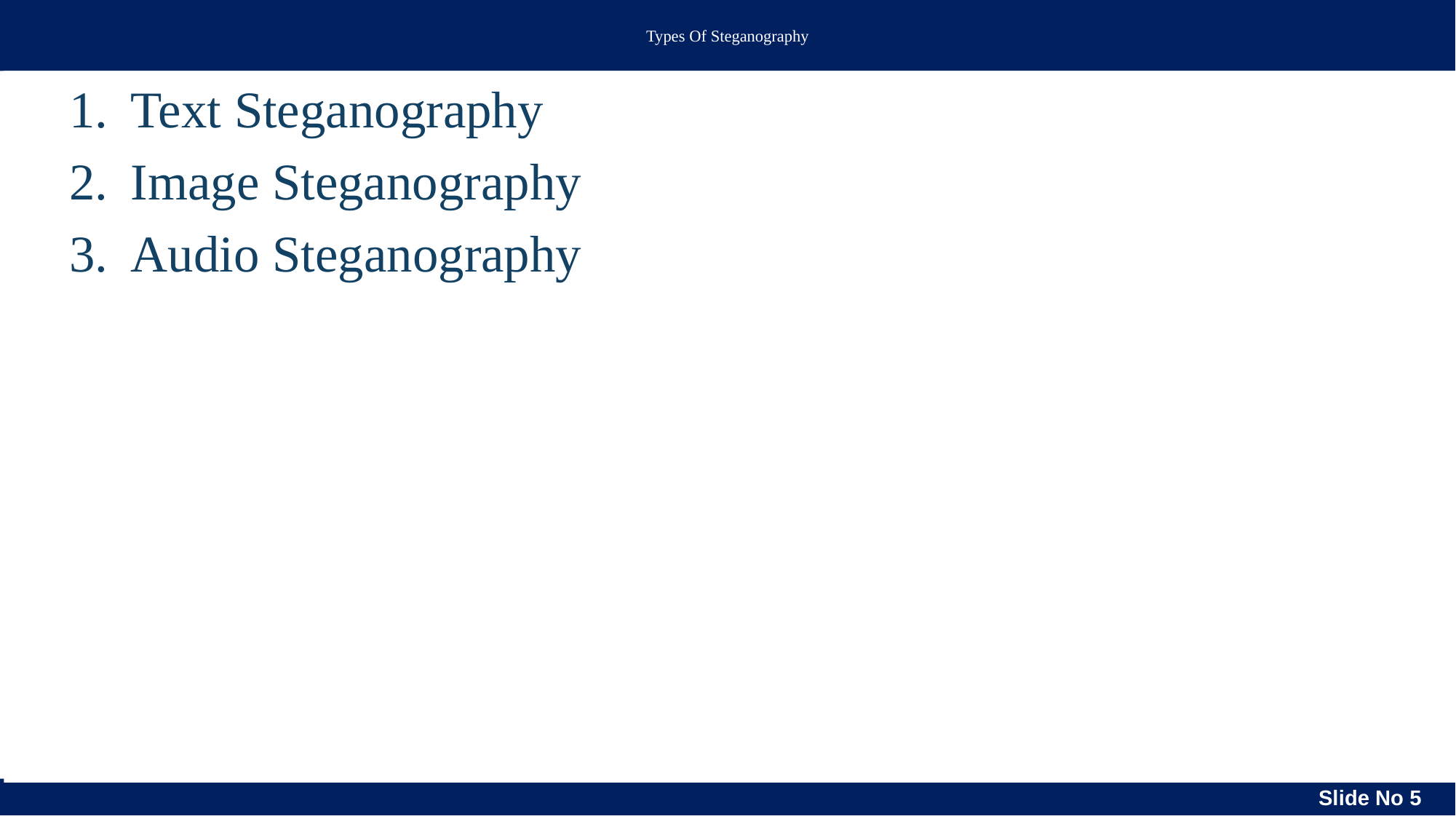

# Types Of Steganography
Text Steganography
Image Steganography
Audio Steganography